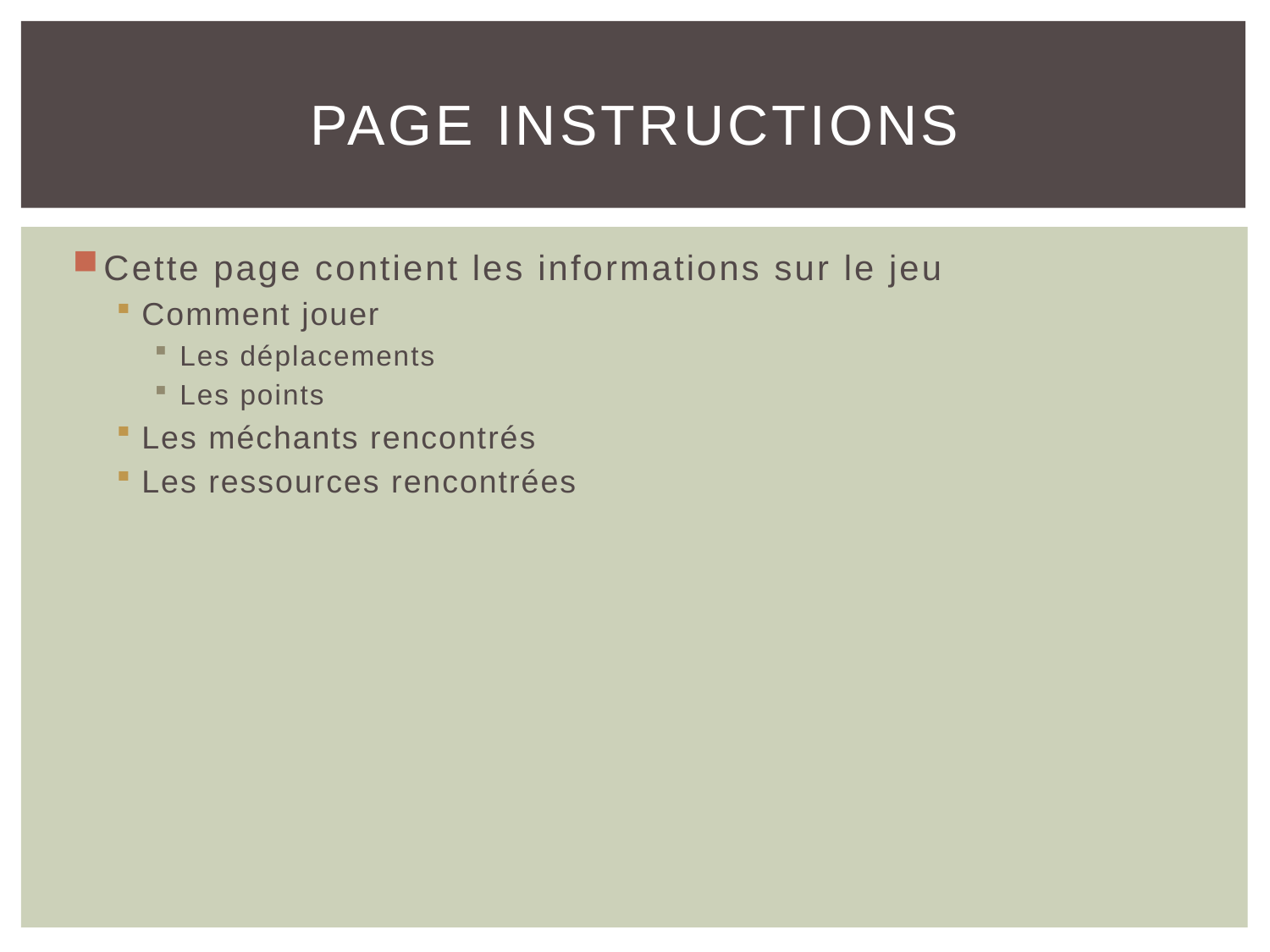

# Page instructions
Cette page contient les informations sur le jeu
Comment jouer
Les déplacements
Les points
Les méchants rencontrés
Les ressources rencontrées